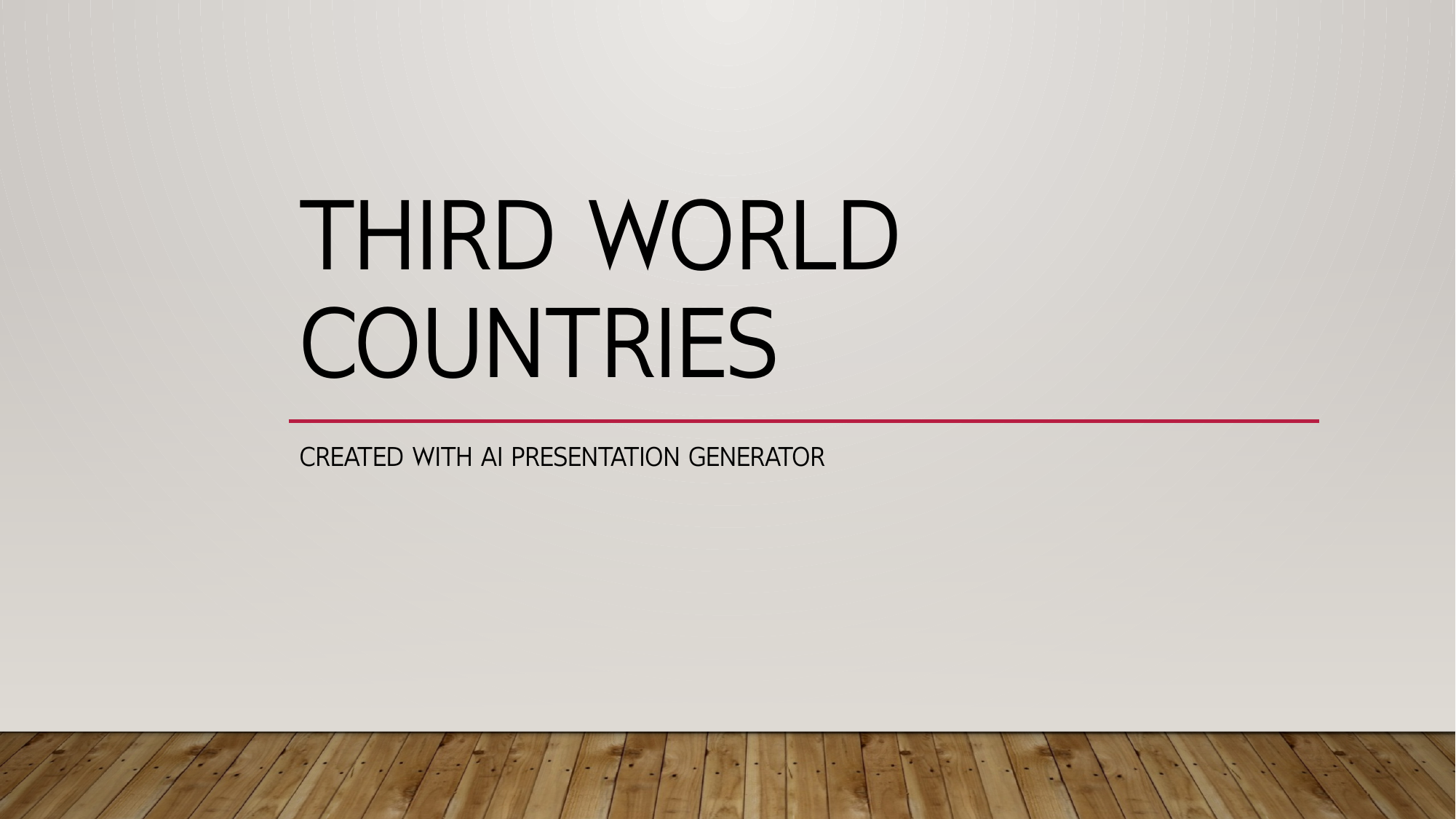

# Third World Countries
Created with AI Presentation Generator